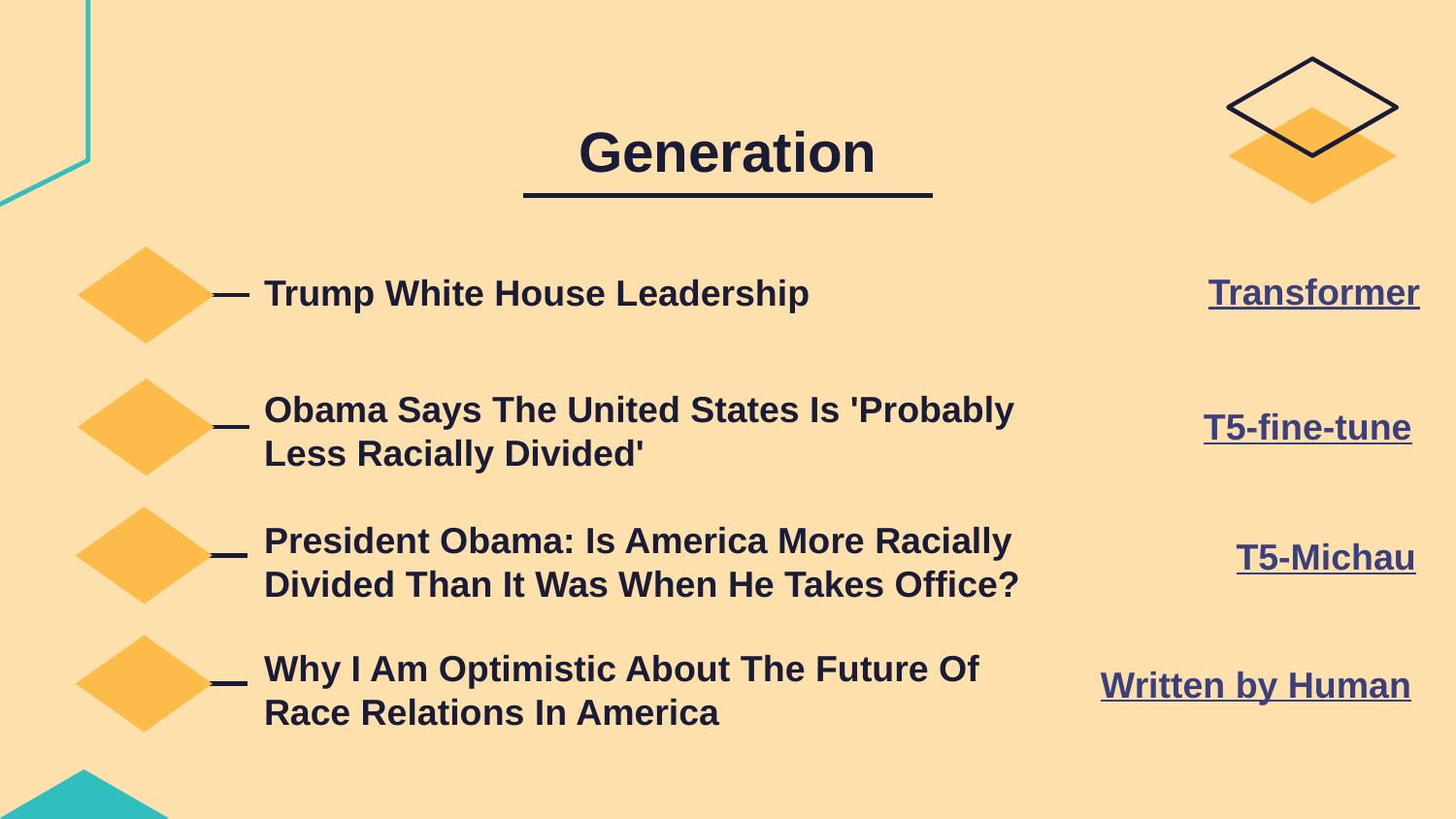

# Generation

Trump White House Leadership
Transformer
Obama Says The United States Is 'Probably Less Racially Divided'

T5-fine-tune
President Obama: Is America More Racially Divided Than It Was When He Takes Office?

T5-Michau
Why I Am Optimistic About The Future Of Race Relations In America

Written by Human